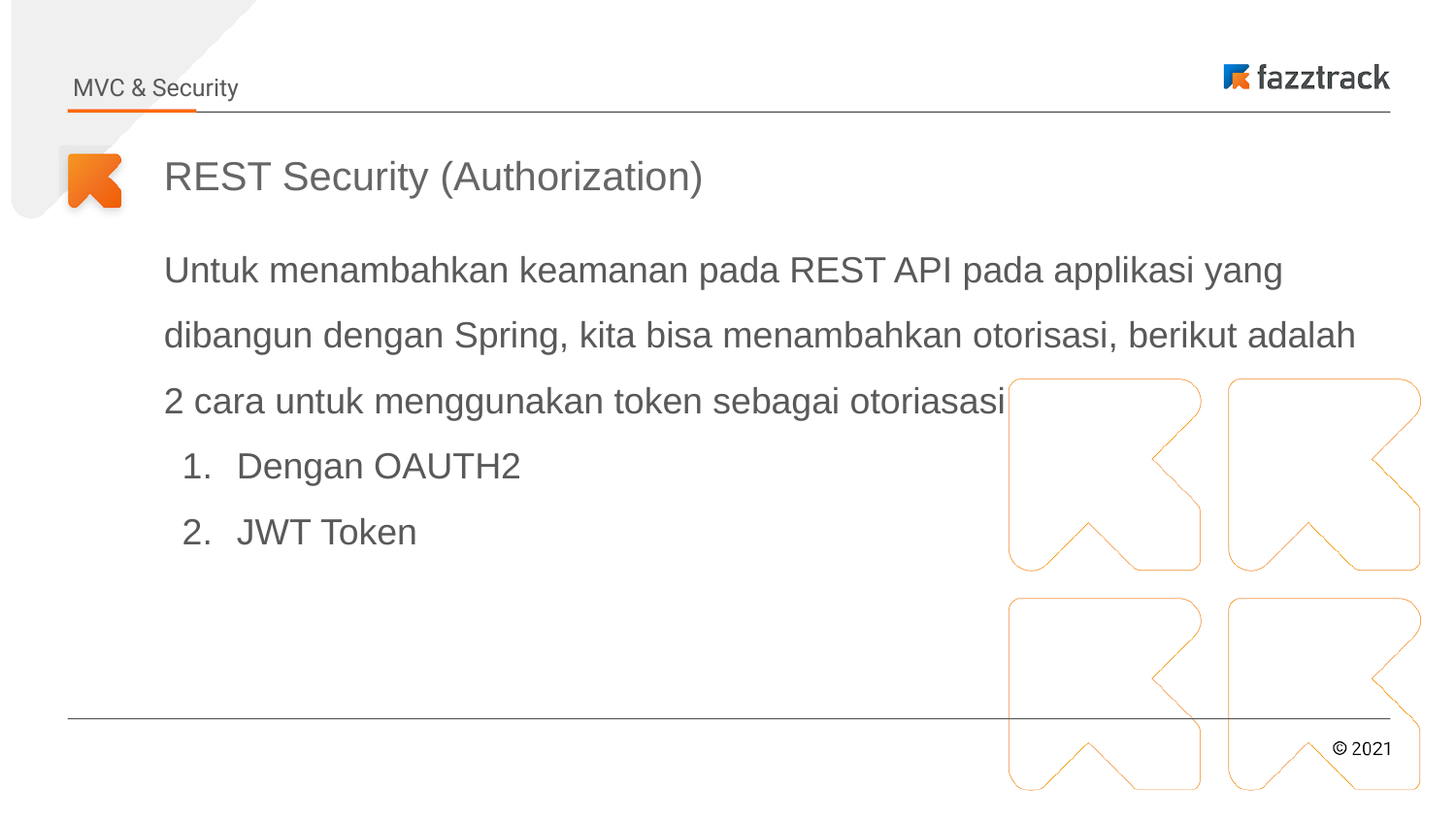

MVC & Security

# REST Security (Authorization)
Untuk menambahkan keamanan pada REST API pada applikasi yang dibangun dengan Spring, kita bisa menambahkan otorisasi, berikut adalah 2 cara untuk menggunakan token sebagai otoriasasi
Dengan OAUTH2
JWT Token